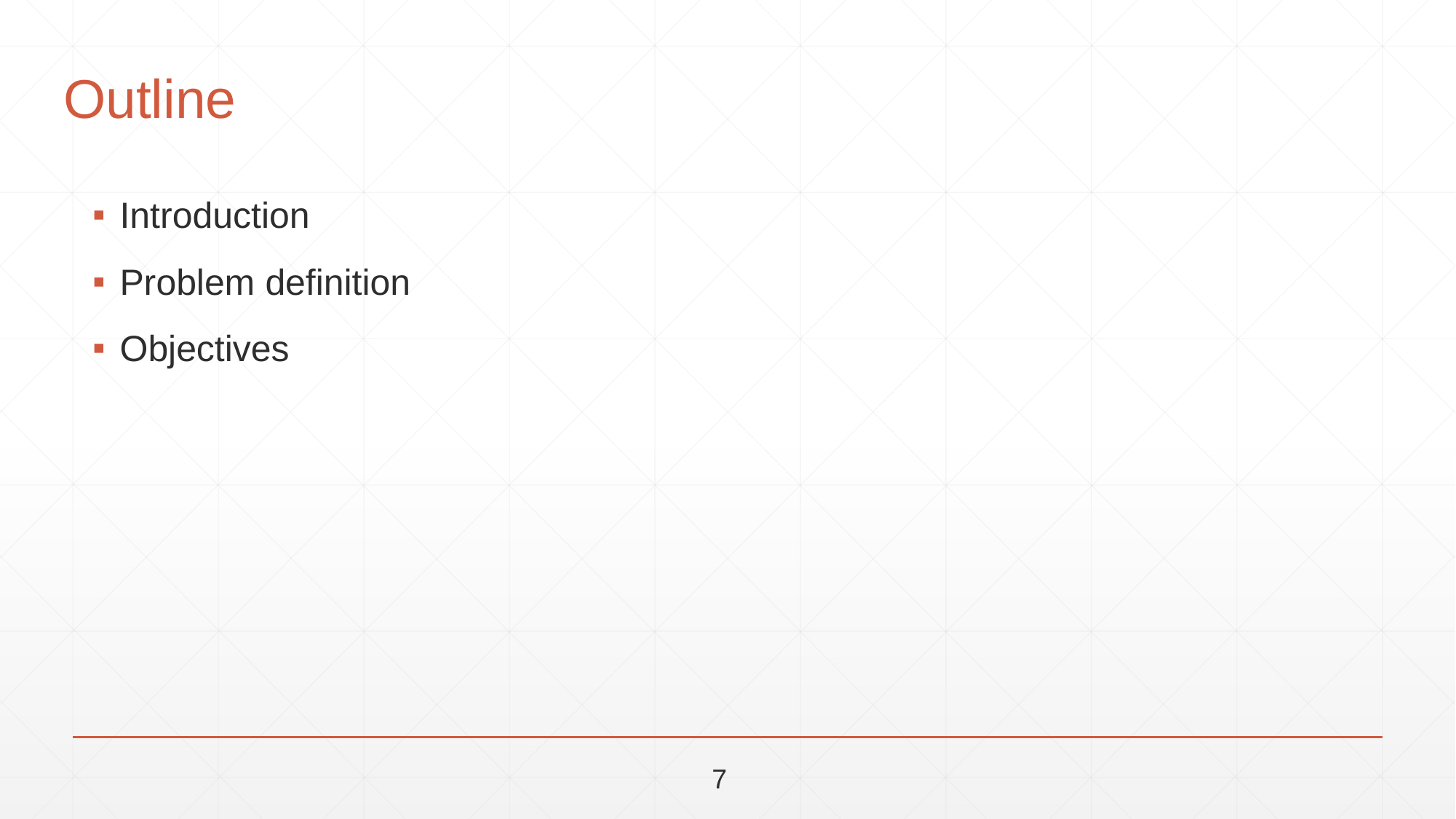

# Outline
Introduction
Problem definition
Objectives
7